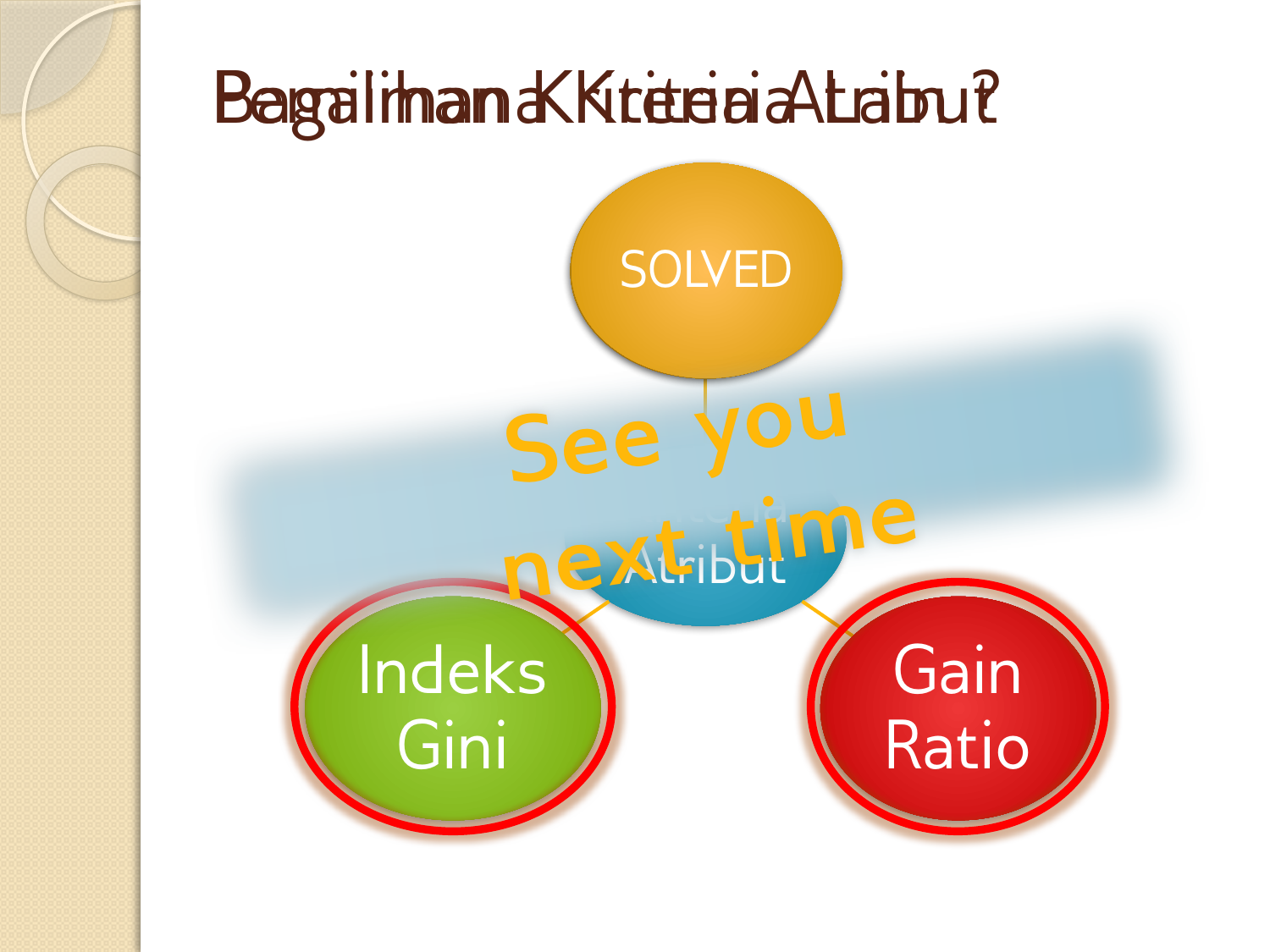

# Pemilihan Kriteria Atribut
Bagaimana Kriteria Lain ?
Kriteria Atribut

Information Gain

Gain Ratio

Indeks Gini

SOLVED
See you
next time